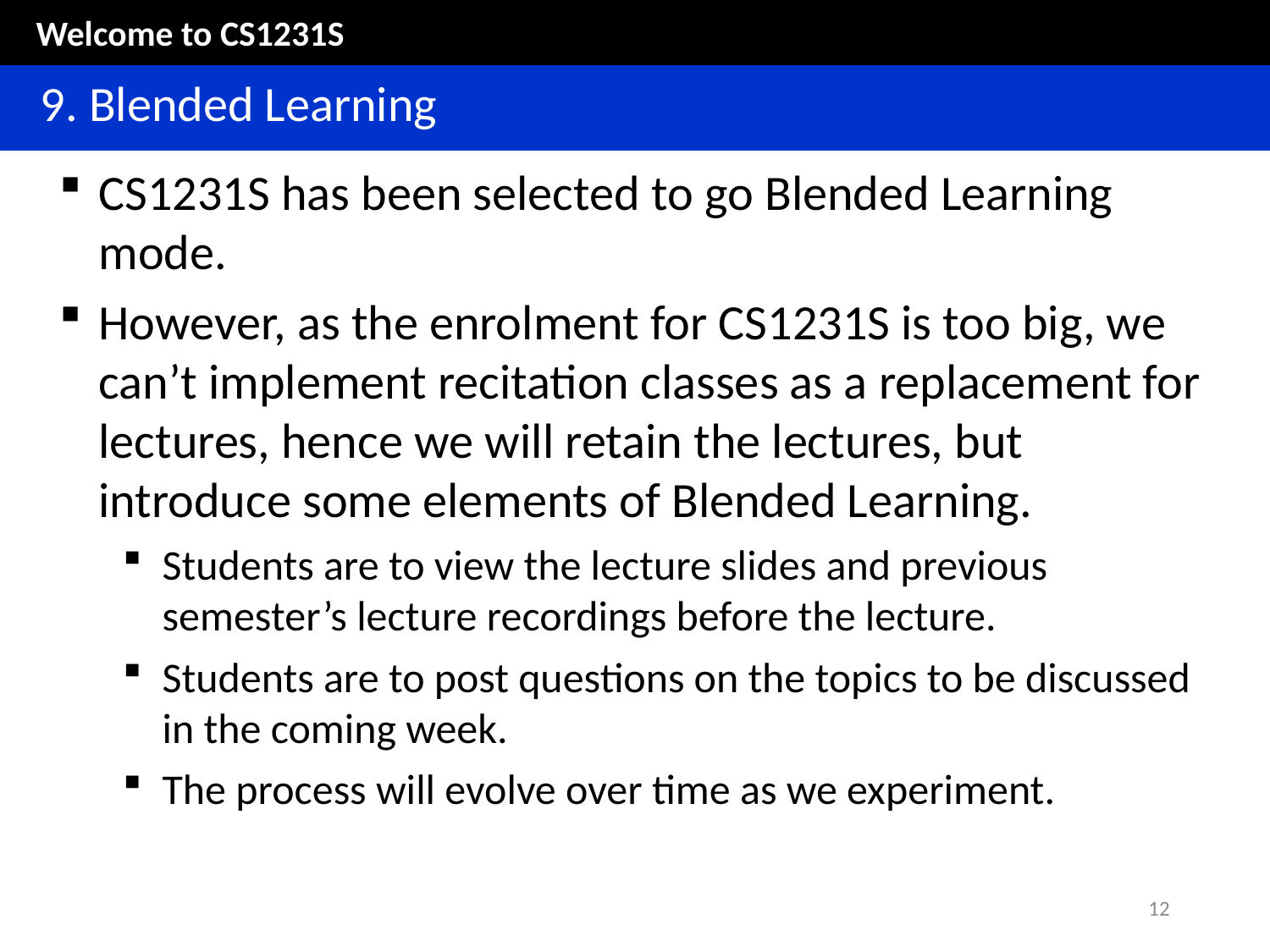

Welcome to CS1231S
	9. Blended Learning
CS1231S has been selected to go Blended Learning mode.
However, as the enrolment for CS1231S is too big, we can’t implement recitation classes as a replacement for lectures, hence we will retain the lectures, but introduce some elements of Blended Learning.
Students are to view the lecture slides and previous semester’s lecture recordings before the lecture.
Students are to post questions on the topics to be discussed in the coming week.
The process will evolve over time as we experiment.
12